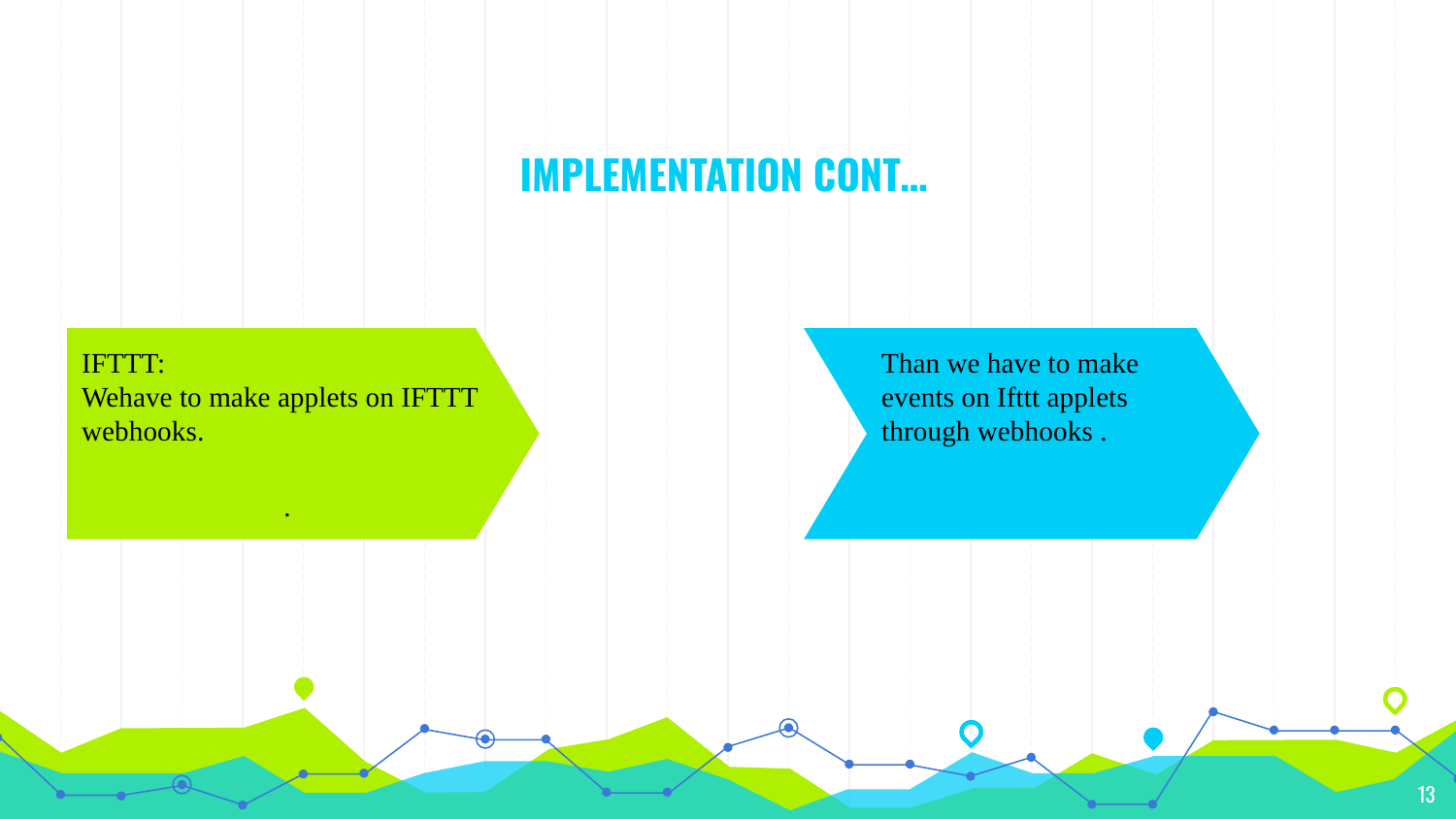

# IMPLEMENTATION CONT…
                                                           IFTTT:                                       Wehave to make applets on IFTTT webhooks.
.

Than we have to make events on Ifttt applets through webhooks .

13